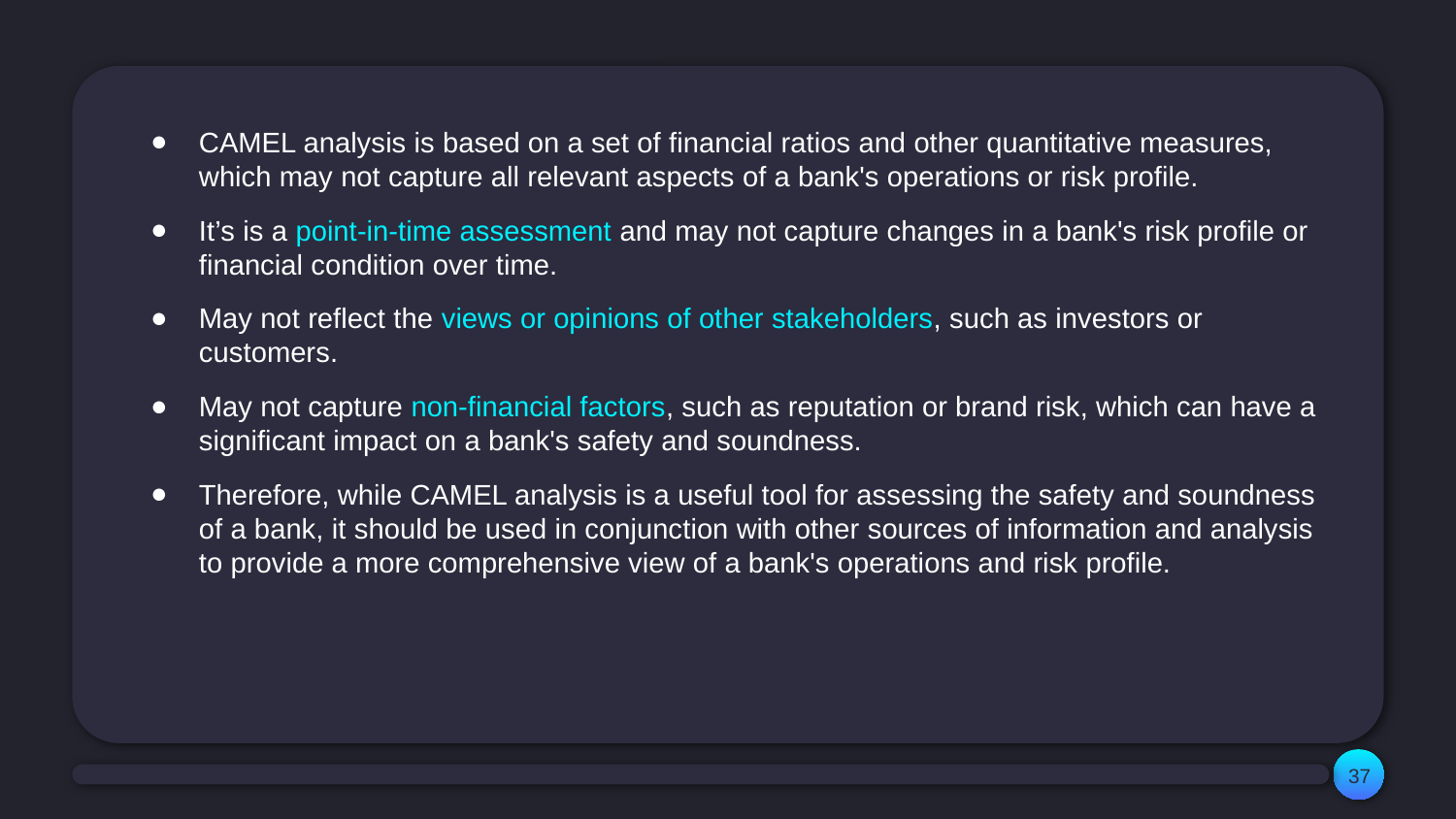

CAMEL analysis is based on a set of financial ratios and other quantitative measures, which may not capture all relevant aspects of a bank's operations or risk profile.
It’s is a point-in-time assessment and may not capture changes in a bank's risk profile or financial condition over time.
May not reflect the views or opinions of other stakeholders, such as investors or customers.
May not capture non-financial factors, such as reputation or brand risk, which can have a significant impact on a bank's safety and soundness.
Therefore, while CAMEL analysis is a useful tool for assessing the safety and soundness of a bank, it should be used in conjunction with other sources of information and analysis to provide a more comprehensive view of a bank's operations and risk profile.